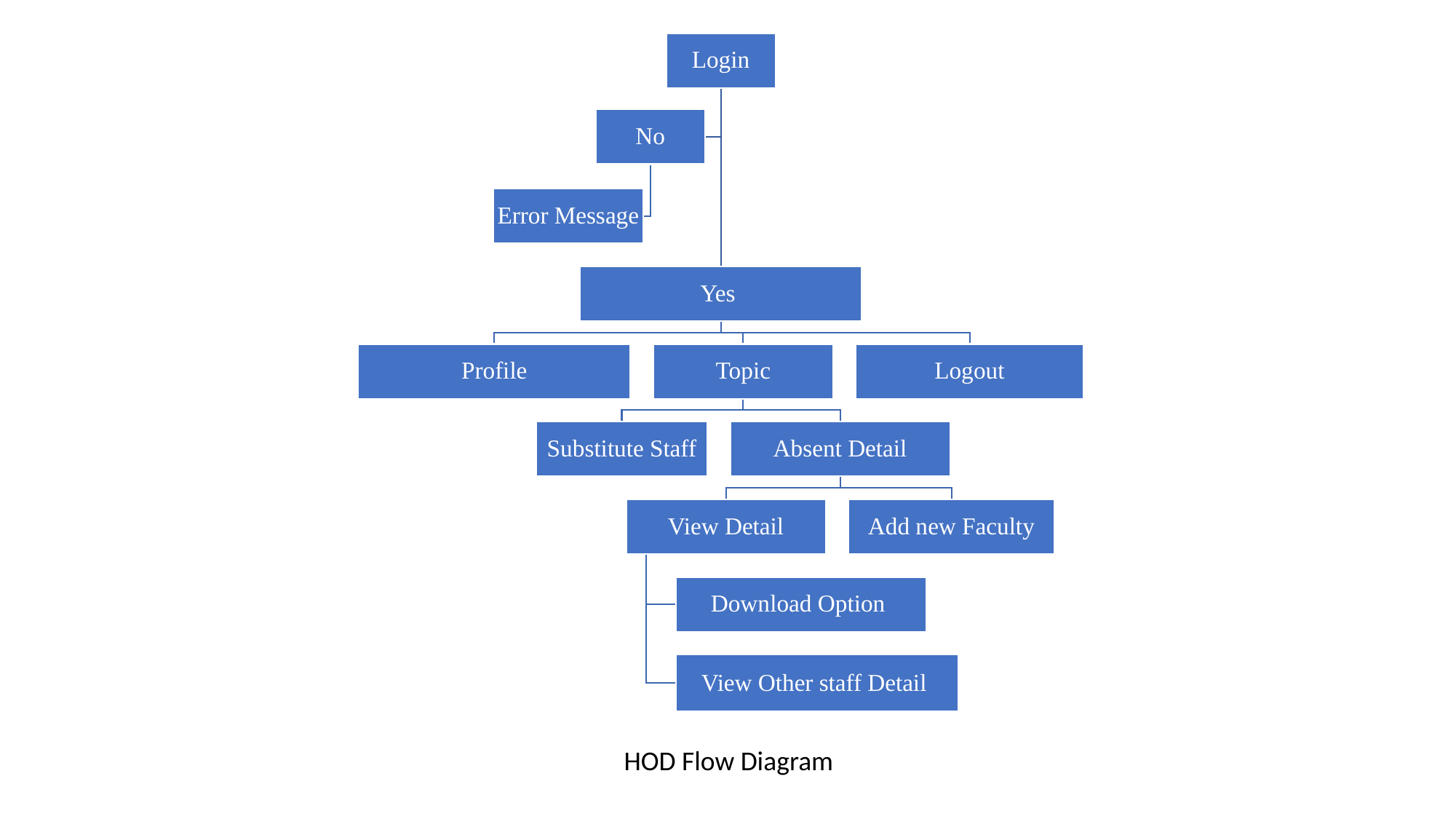

Login
Yes
Profile
Topic
Substitute Staff
Absent Detail
View Detail
Download Option
View Other staff Detail
Add new Faculty
Logout
No
Error Message
				HOD Flow Diagram